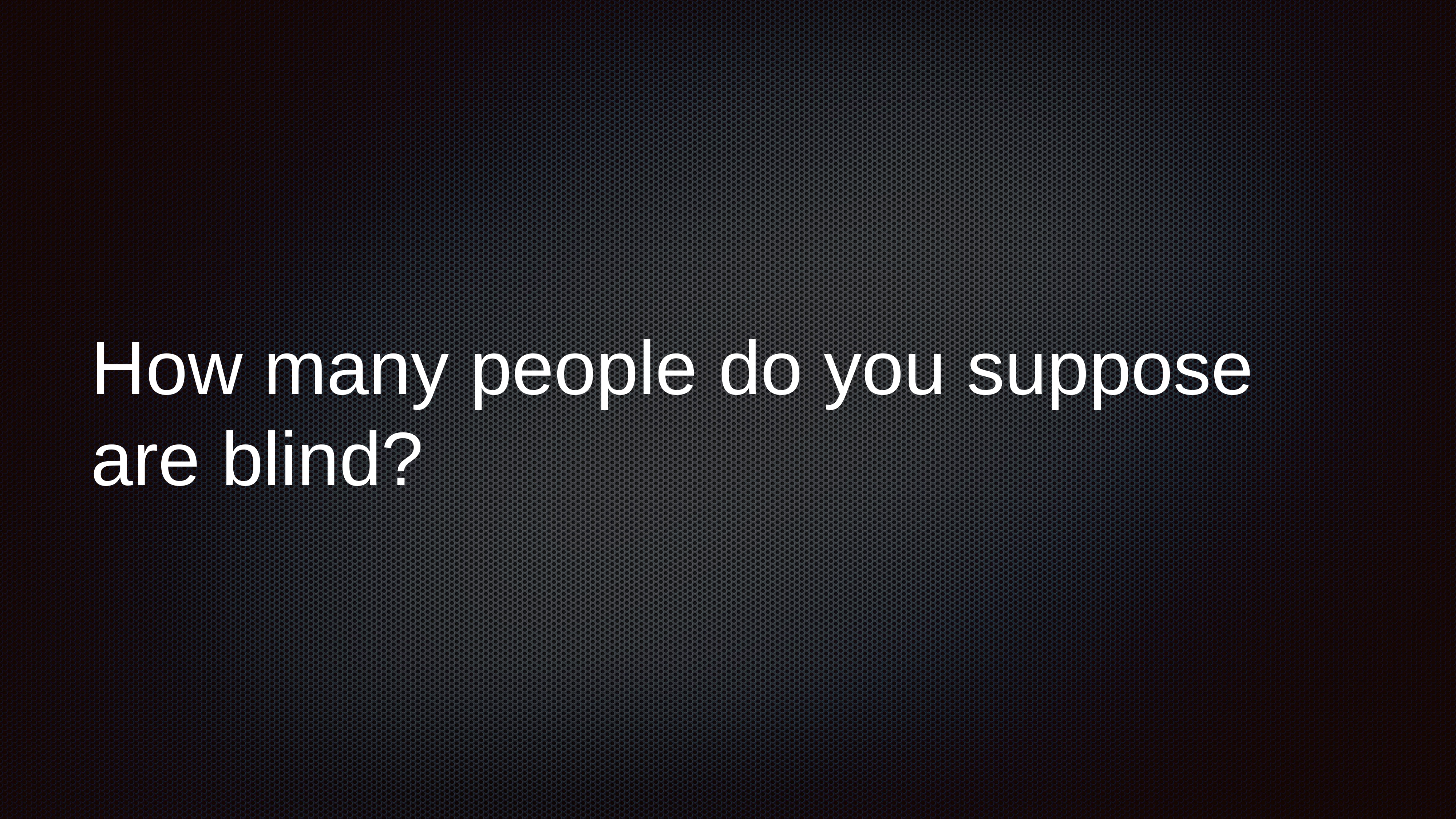

# How many people do you suppose are blind?